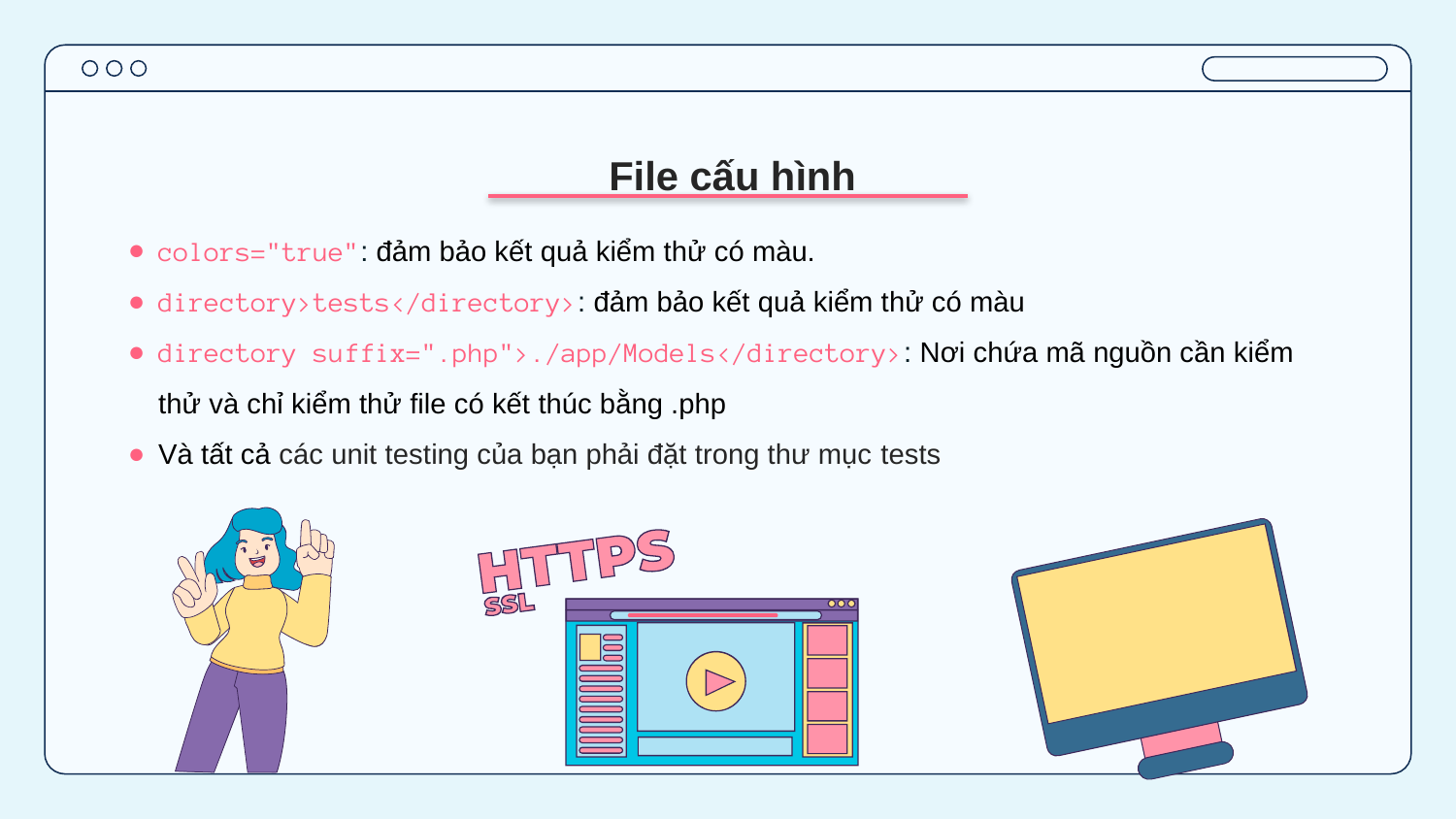

File cấu hình
colors="true": đảm bảo kết quả kiểm thử có màu.
directory>tests</directory>: đảm bảo kết quả kiểm thử có màu
directory suffix=".php">./app/Models</directory>: Nơi chứa mã nguồn cần kiểm thử và chỉ kiểm thử file có kết thúc bằng .php
Và tất cả các unit testing của bạn phải đặt trong thư mục tests